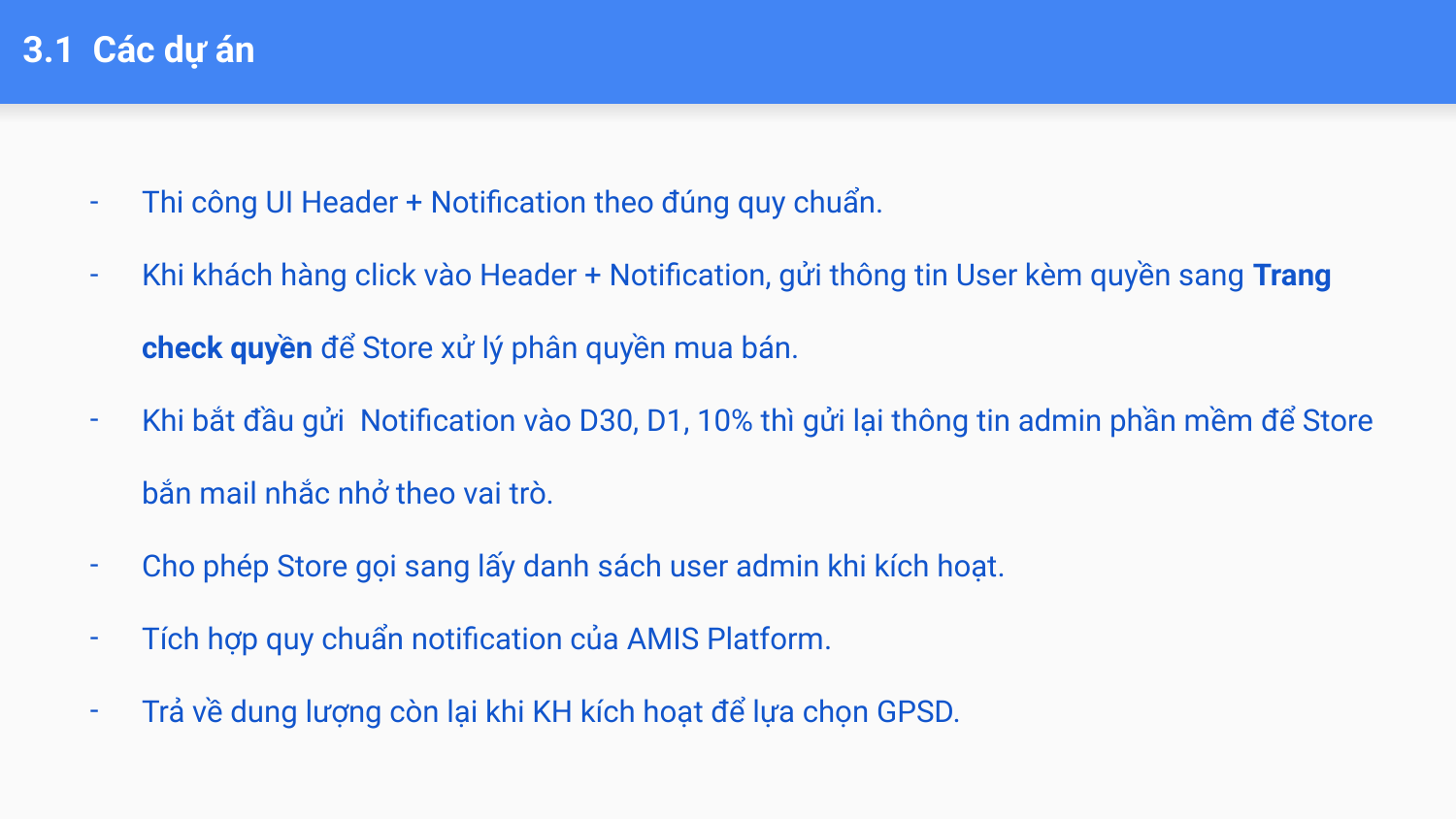

# 3.1  Các dự án
Thi công UI Header + Notification theo đúng quy chuẩn.
Khi khách hàng click vào Header + Notification, gửi thông tin User kèm quyền sang Trang check quyền để Store xử lý phân quyền mua bán.
Khi bắt đầu gửi  Notification vào D30, D1, 10% thì gửi lại thông tin admin phần mềm để Store bắn mail nhắc nhở theo vai trò.
Cho phép Store gọi sang lấy danh sách user admin khi kích hoạt.
Tích hợp quy chuẩn notification của AMIS Platform.
Trả về dung lượng còn lại khi KH kích hoạt để lựa chọn GPSD.